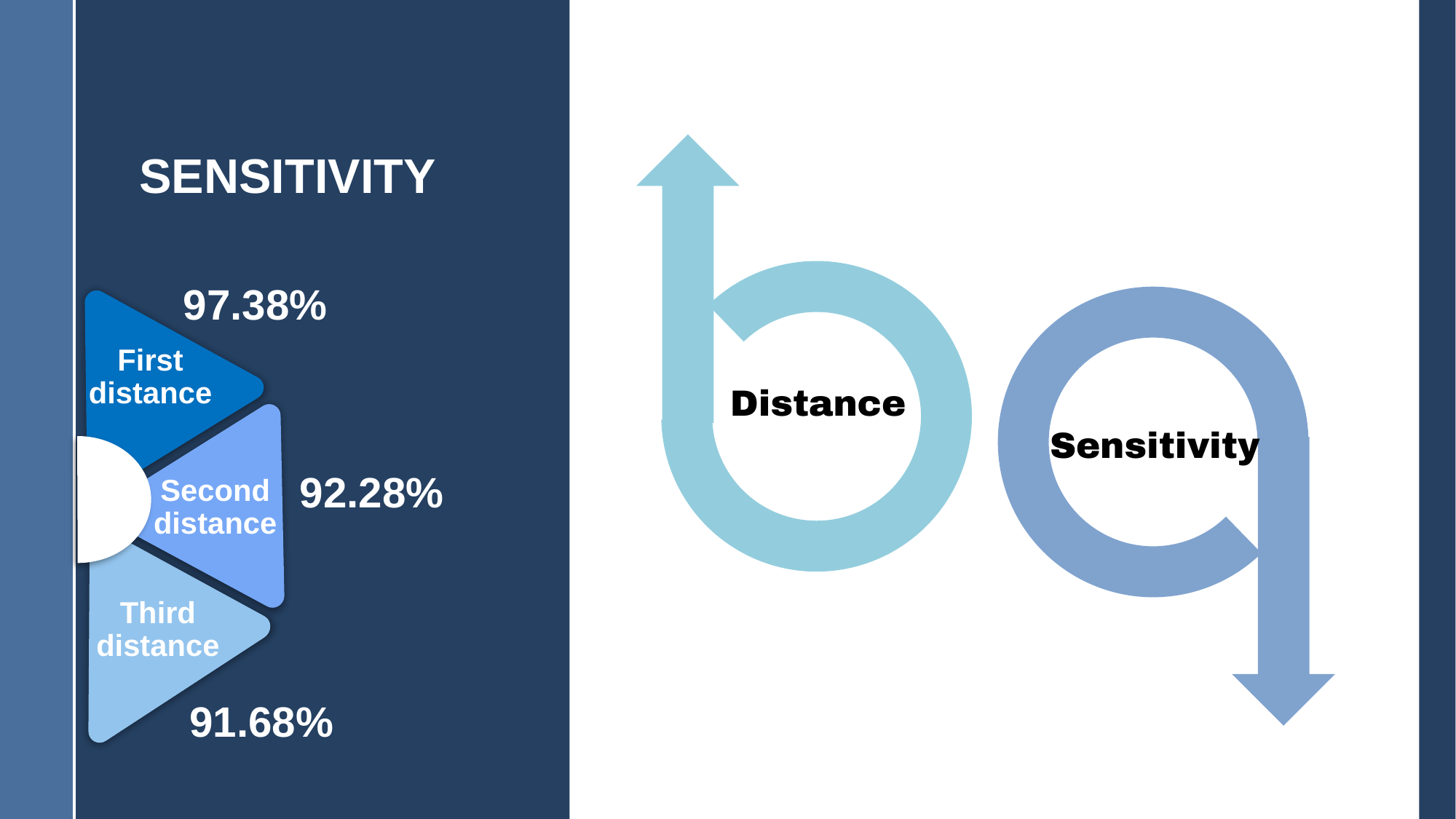

SENSITIVITY

Distance
First distance

Second
distance
Third distance
97.38%

Sensitivity
92.28%
91.68%